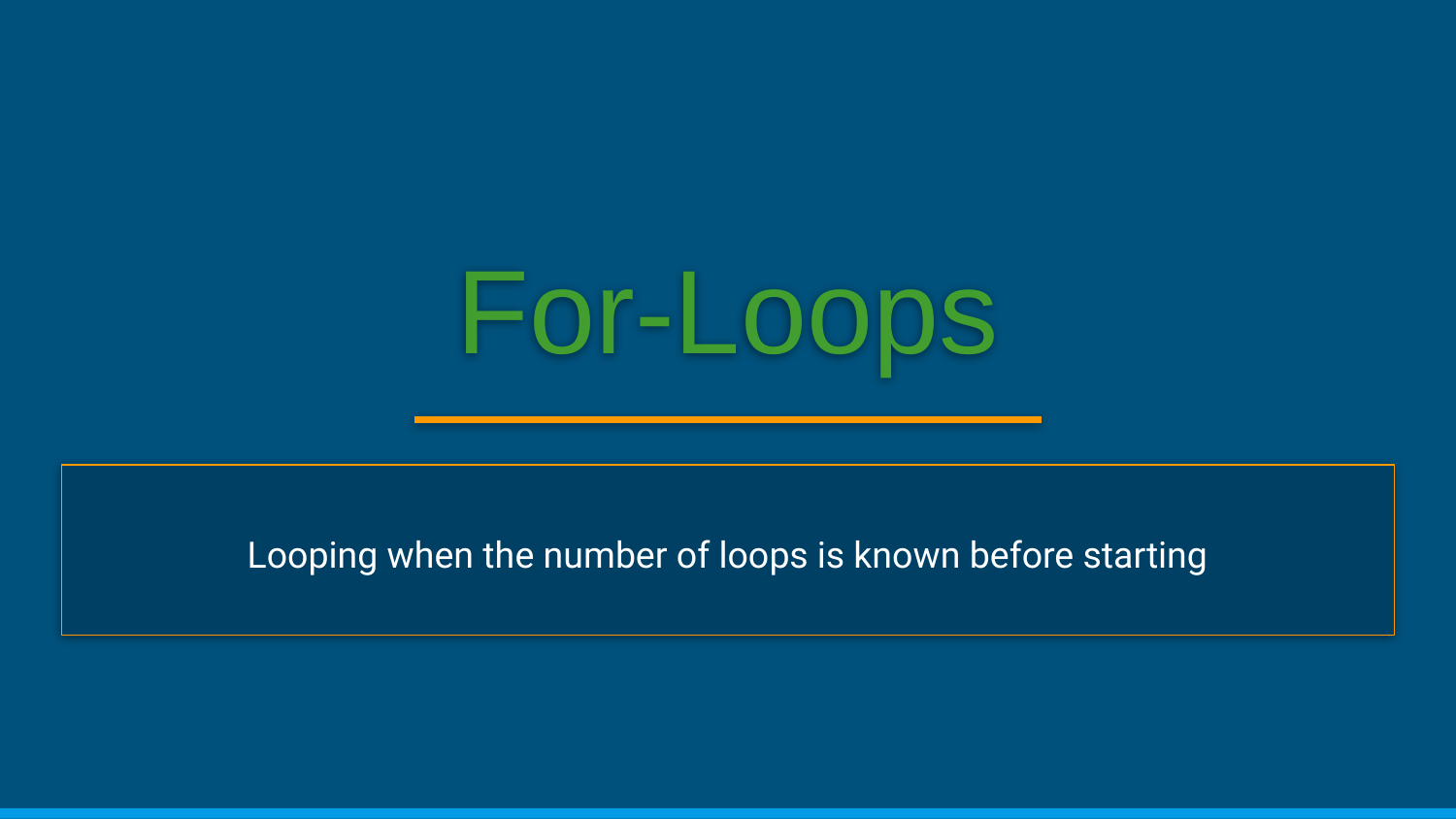

# For-Loops
Looping when the number of loops is known before starting